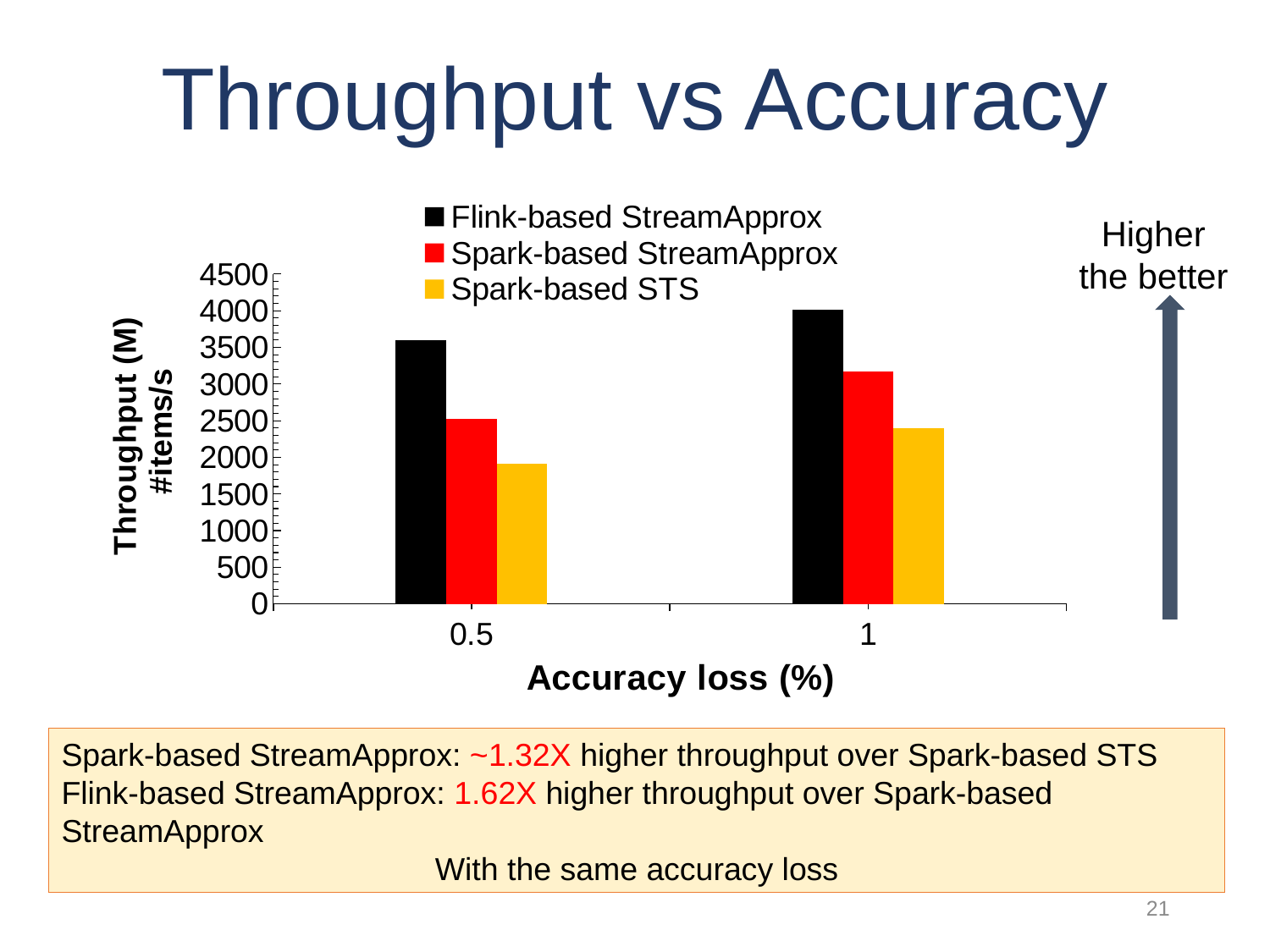

# Throughput vs Accuracy

### Chart

| Category | Flink-based StreamApprox | Spark-based StreamApprox | Spark-based STS |
|---|---|---|---|
| 0.5 | 3602.9 | 2527.8 | 1907.8 |
| 1.0 | 4012.8 | 3168.6 | 2402.6 |
Higher
the better

Spark-based StreamApprox: ~1.32X higher throughput over Spark-based STS
Flink-based StreamApprox: 1.62X higher throughput over Spark-based StreamApprox
With the same accuracy loss
21